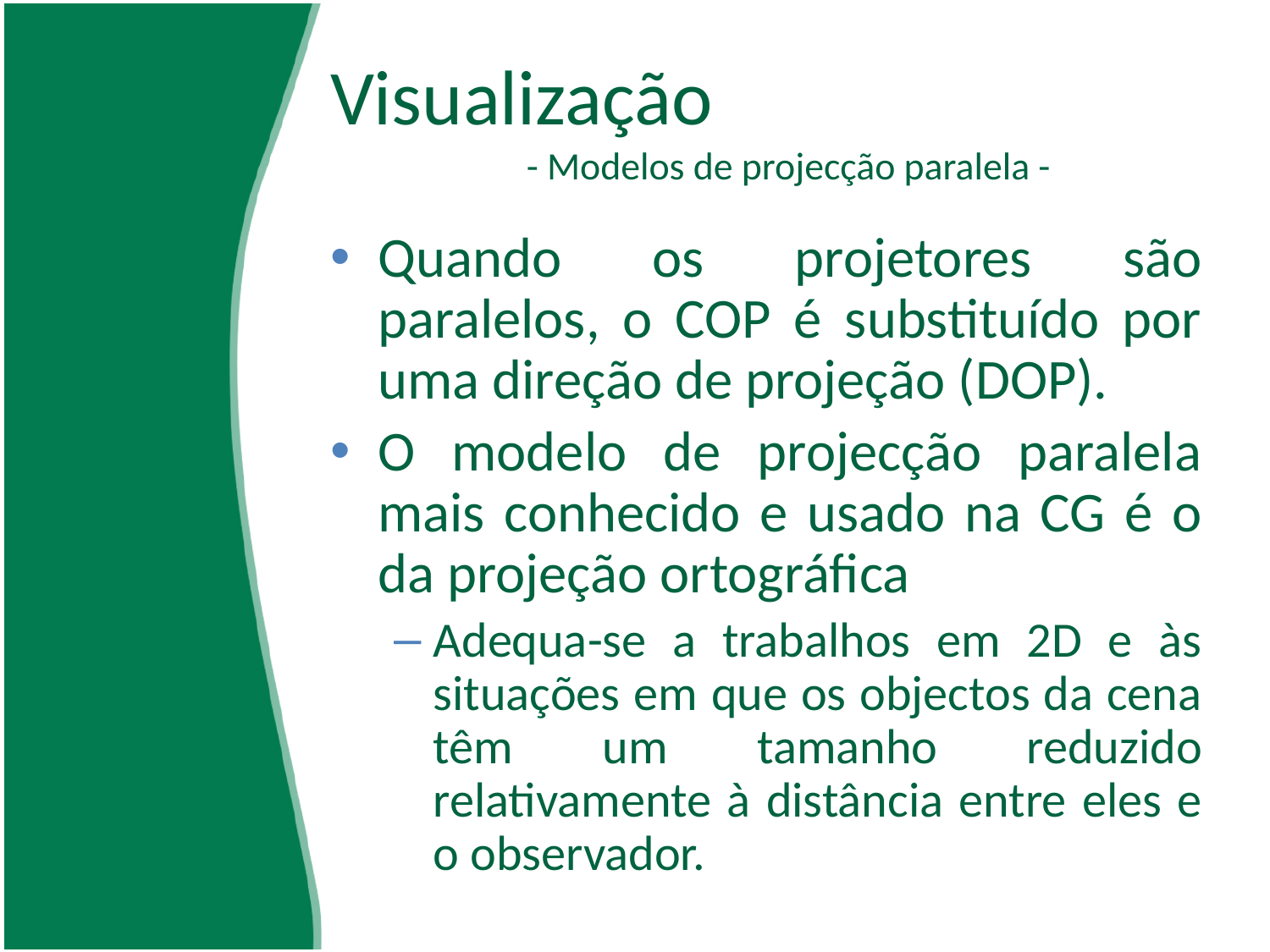

# Visualização - Modelos de projecção paralela -
Quando os projetores são paralelos, o COP é substituído por uma direção de projeção (DOP).
O modelo de projecção paralela mais conhecido e usado na CG é o da projeção ortográfica
Adequa-se a trabalhos em 2D e às situações em que os objectos da cena têm um tamanho reduzido relativamente à distância entre eles e o observador.